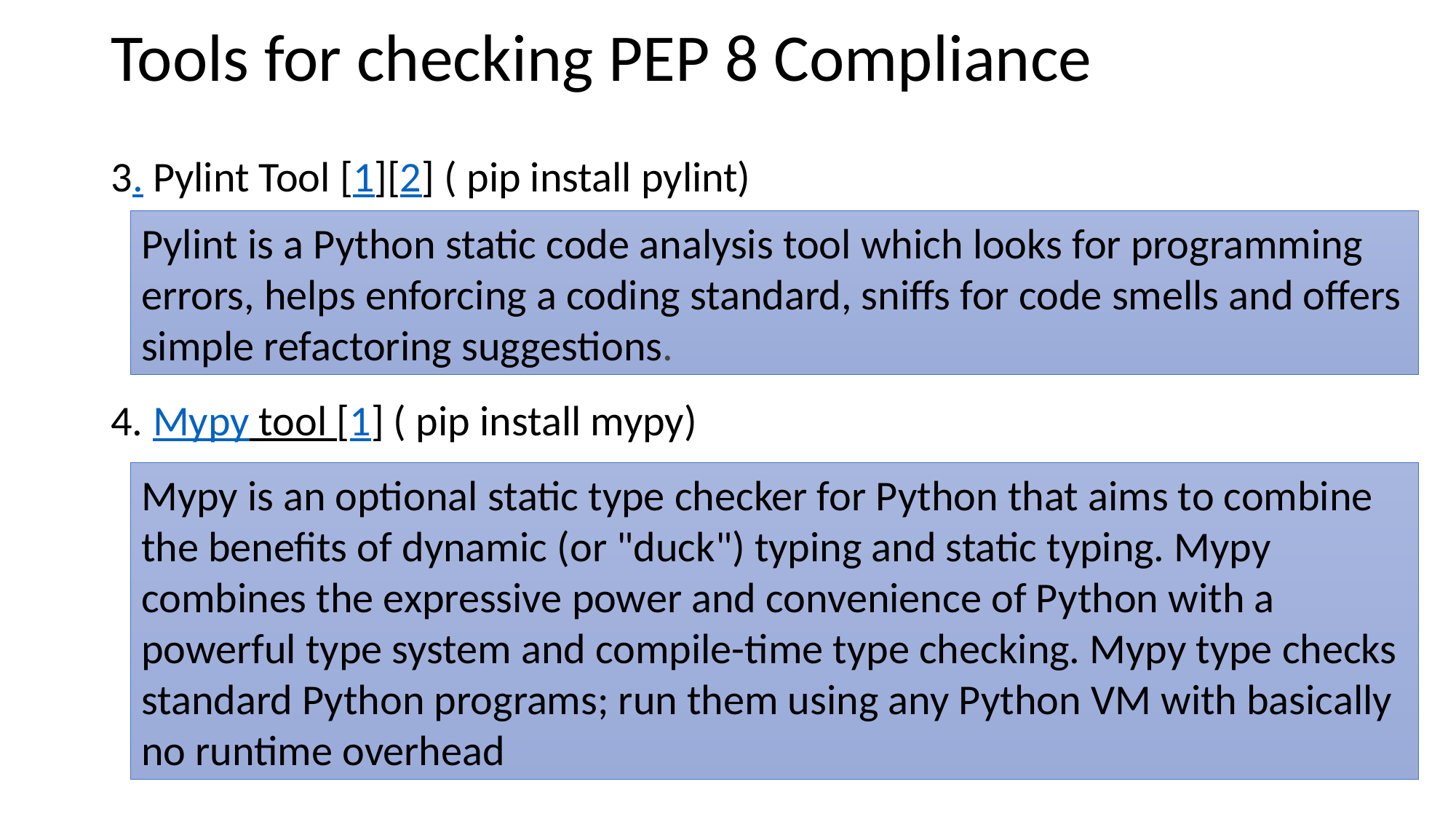

# Tools for checking PEP 8 Compliance
3. Pylint Tool [1][2] ( pip install pylint)

4. Mypy tool [1] ( pip install mypy)

Pylint is a Python static code analysis tool which looks for programming errors, helps enforcing a coding standard, sniffs for code smells and offers simple refactoring suggestions.
Mypy is an optional static type checker for Python that aims to combine the benefits of dynamic (or "duck") typing and static typing. Mypy combines the expressive power and convenience of Python with a powerful type system and compile-time type checking. Mypy type checks standard Python programs; run them using any Python VM with basically no runtime overhead